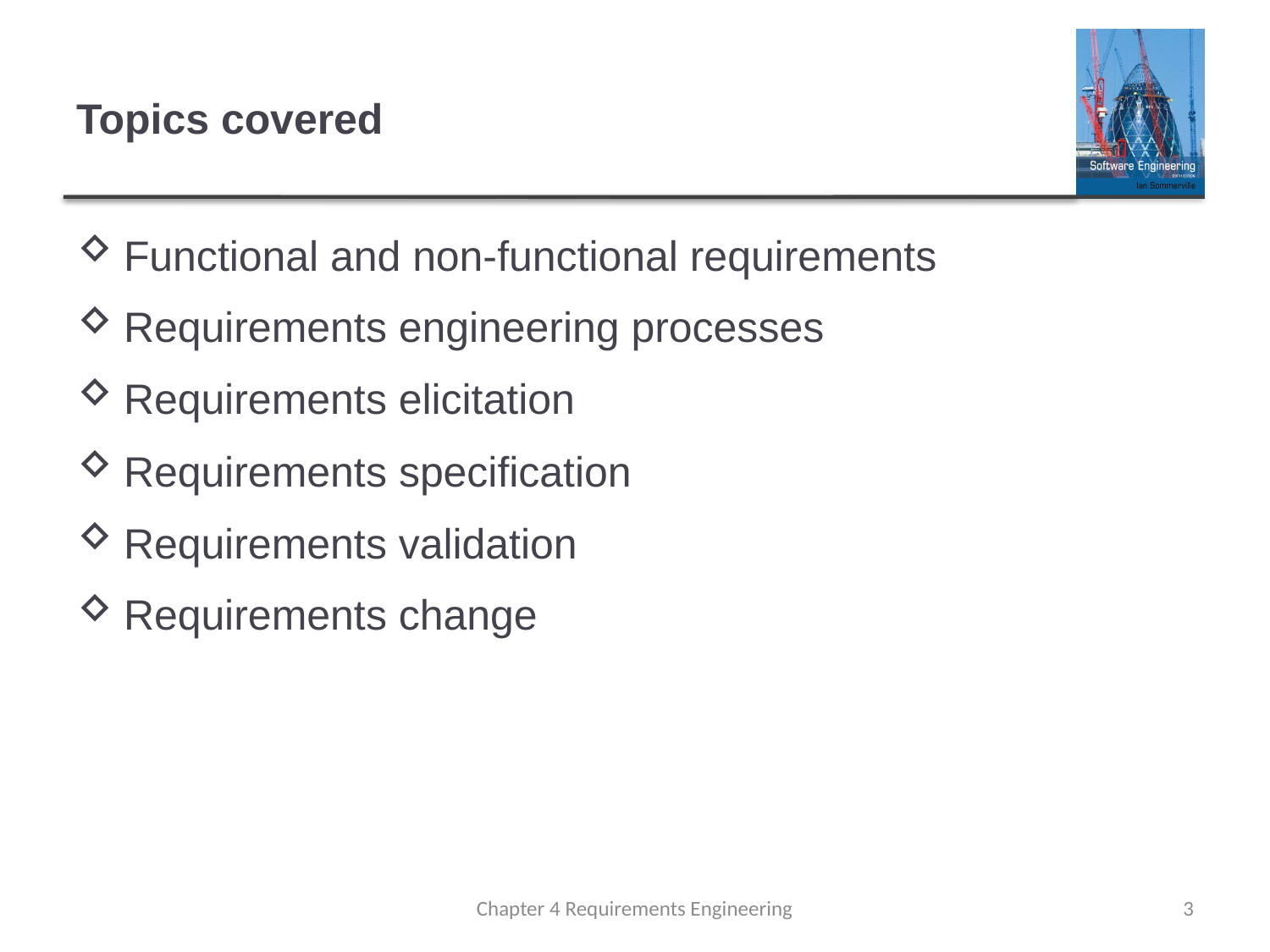

# Topics covered
Functional and non-functional requirements
Requirements engineering processes
Requirements elicitation
Requirements specification
Requirements validation
Requirements change

Chapter 4 Requirements Engineering
3